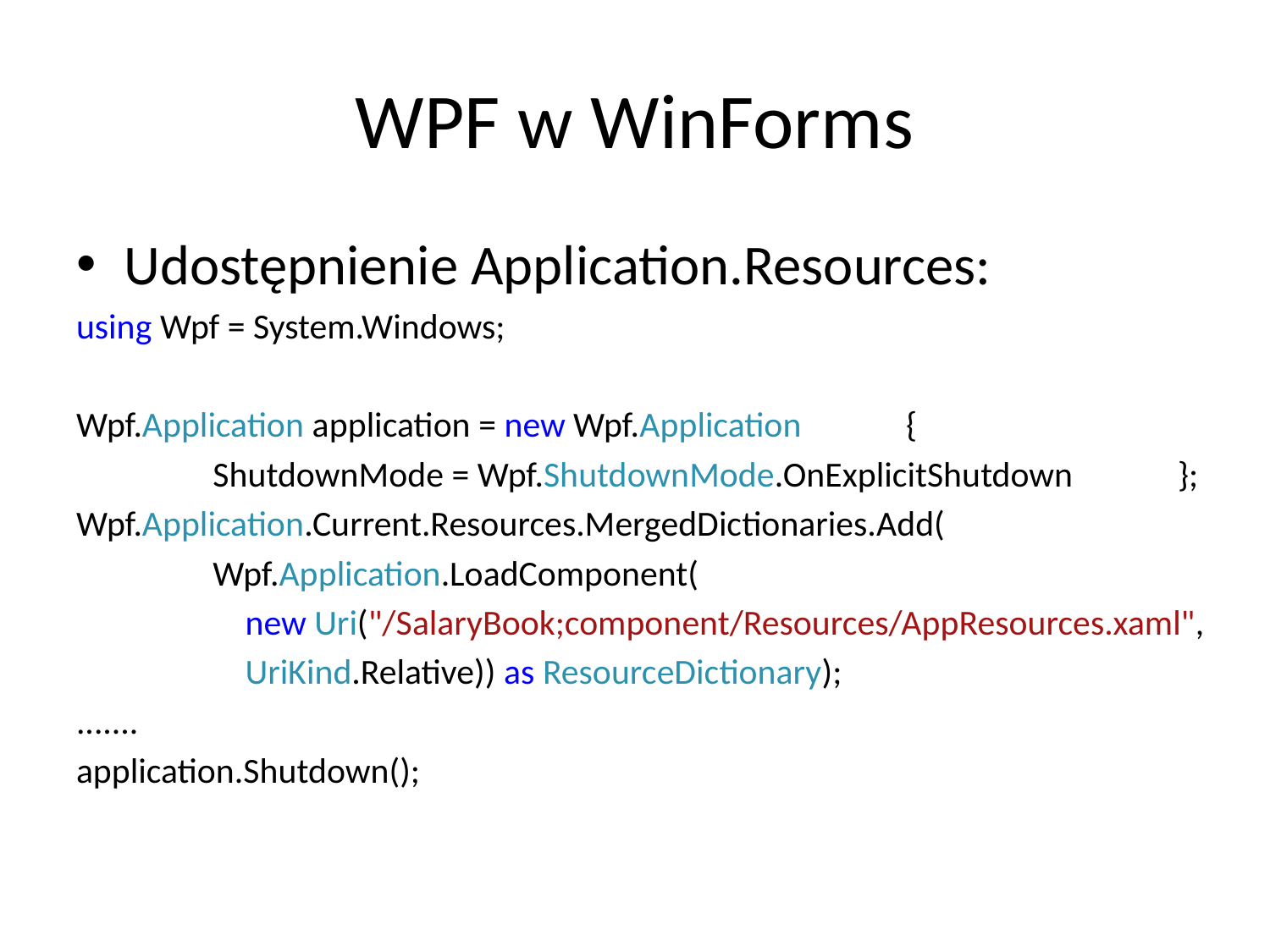

# WPF w WinForms
Udostępnienie Application.Resources:
using Wpf = System.Windows;

Wpf.Application application = new Wpf.Application             {
                 ShutdownMode = Wpf.ShutdownMode.OnExplicitShutdown             };
Wpf.Application.Current.Resources.MergedDictionaries.Add(
                 Wpf.Application.LoadComponent(
                     new Uri("/SalaryBook;component/Resources/AppResources.xaml",
                     UriKind.Relative)) as ResourceDictionary);
.......
application.Shutdown();